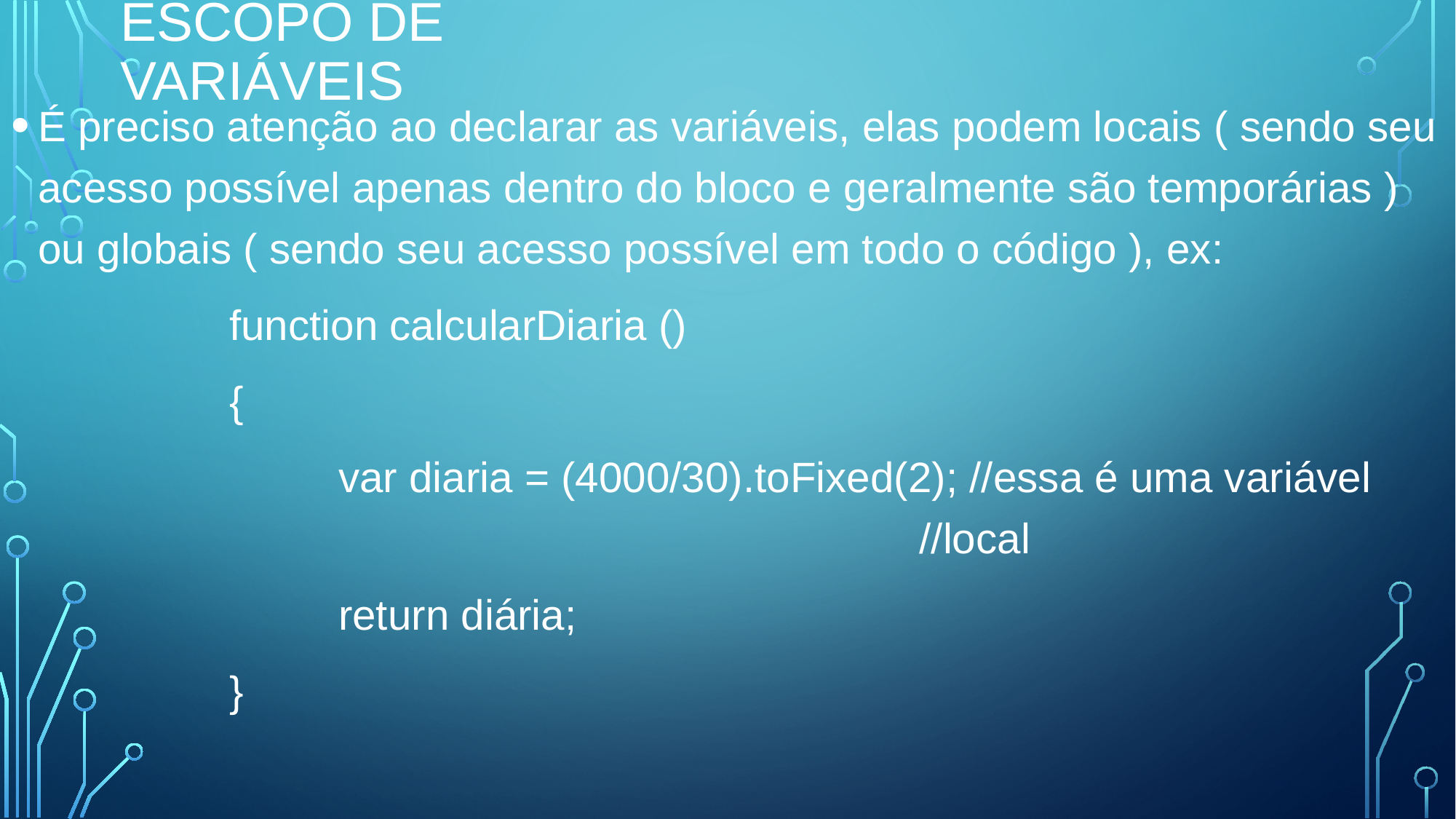

# Escopo de Variáveis
É preciso atenção ao declarar as variáveis, elas podem locais ( sendo seu acesso possível apenas dentro do bloco e geralmente são temporárias ) ou globais ( sendo seu acesso possível em todo o código ), ex:
		function calcularDiaria ()
		{
			var diaria = (4000/30).toFixed(2); //essa é uma variável             							 	   //local
			return diária;
		}